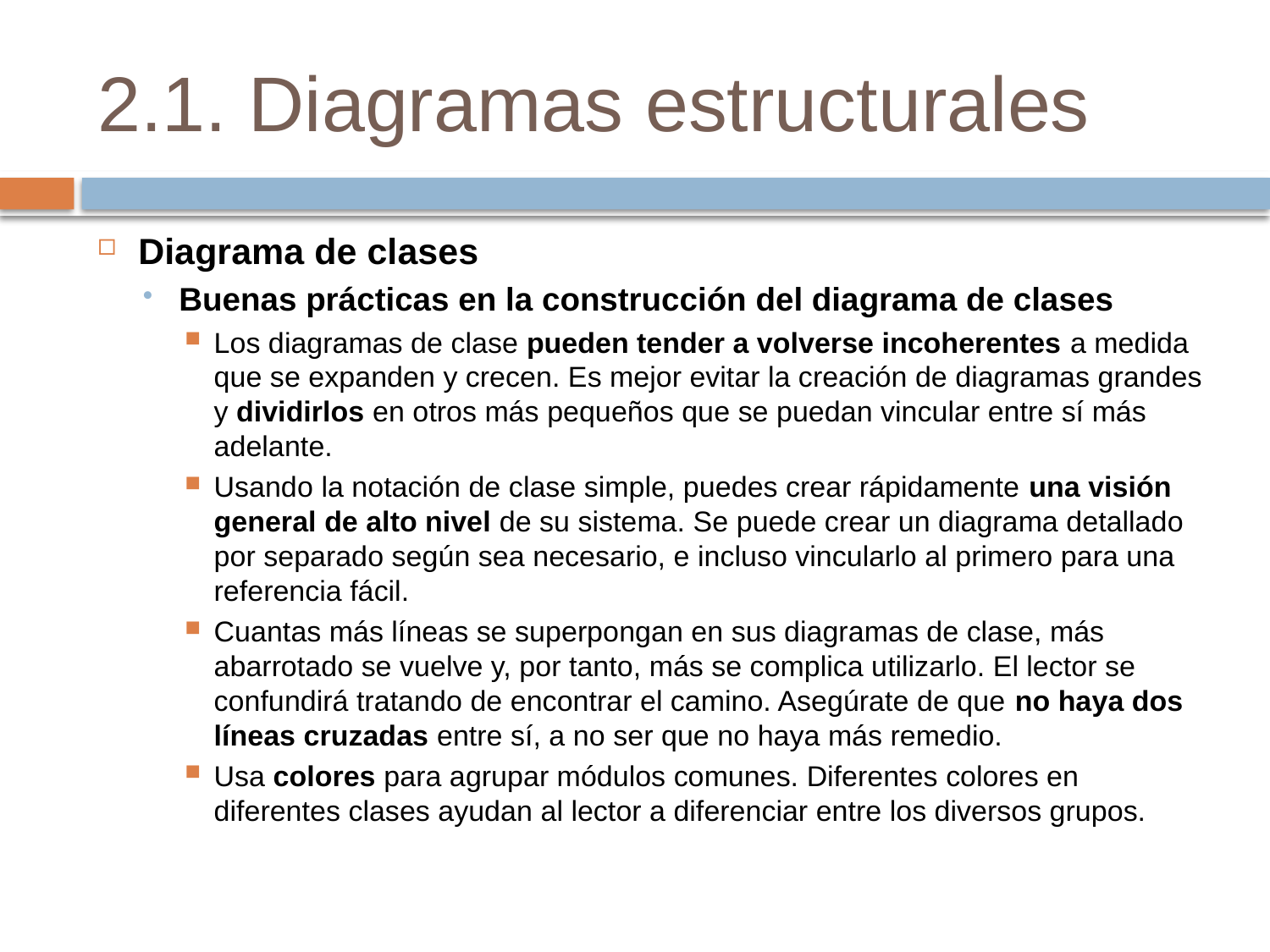

# 2.1. Diagramas estructurales
Diagrama de clases
Buenas prácticas en la construcción del diagrama de clases
Los diagramas de clase pueden tender a volverse incoherentes a medida que se expanden y crecen. Es mejor evitar la creación de diagramas grandes y dividirlos en otros más pequeños que se puedan vincular entre sí más adelante.
Usando la notación de clase simple, puedes crear rápidamente una visión general de alto nivel de su sistema. Se puede crear un diagrama detallado por separado según sea necesario, e incluso vincularlo al primero para una referencia fácil.
Cuantas más líneas se superpongan en sus diagramas de clase, más abarrotado se vuelve y, por tanto, más se complica utilizarlo. El lector se confundirá tratando de encontrar el camino. Asegúrate de que no haya dos líneas cruzadas entre sí, a no ser que no haya más remedio.
Usa colores para agrupar módulos comunes. Diferentes colores en diferentes clases ayudan al lector a diferenciar entre los diversos grupos.